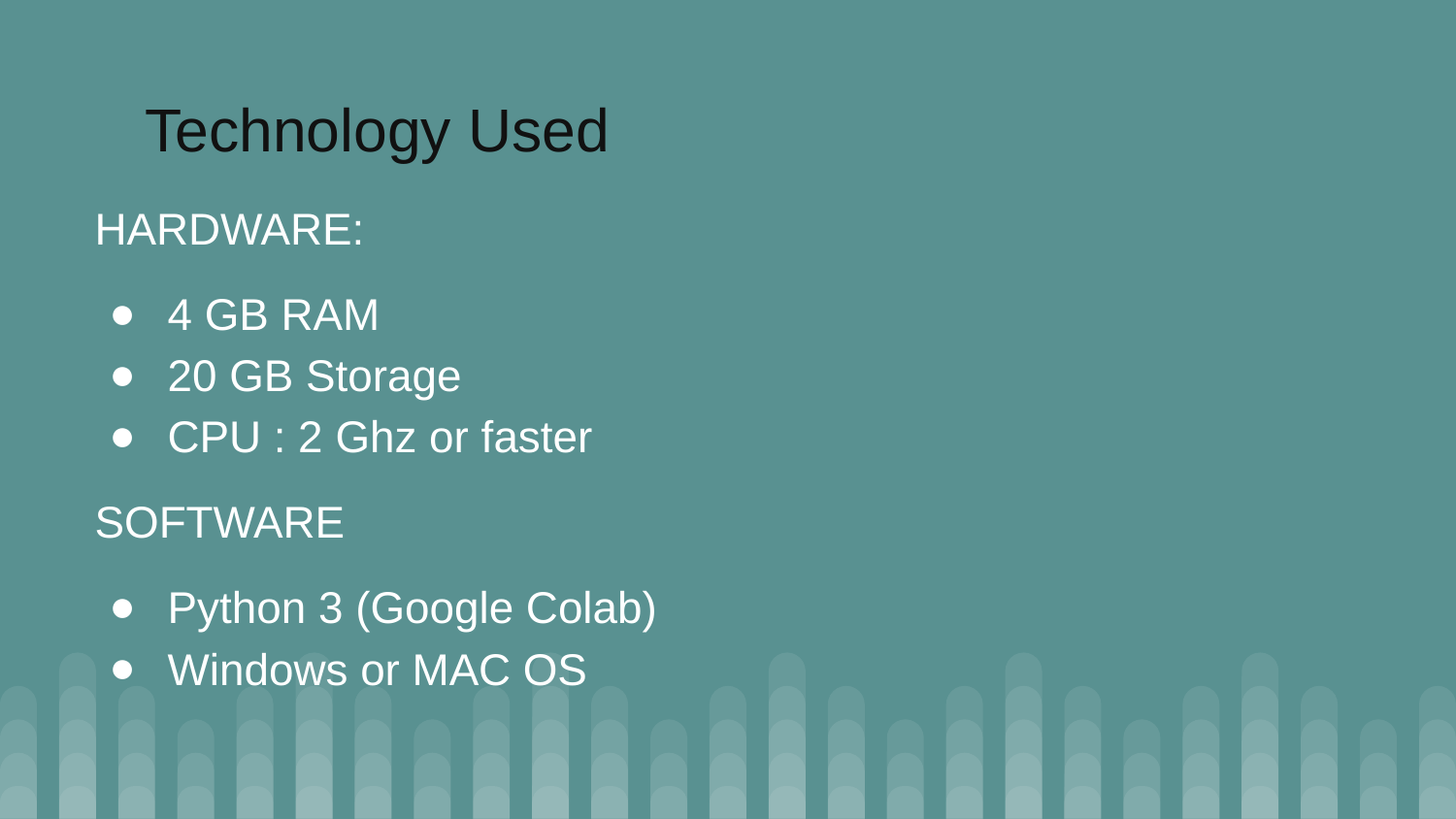

# Technology Used
HARDWARE:
4 GB RAM
20 GB Storage
CPU : 2 Ghz or faster
SOFTWARE
Python 3 (Google Colab)
Windows or MAC OS